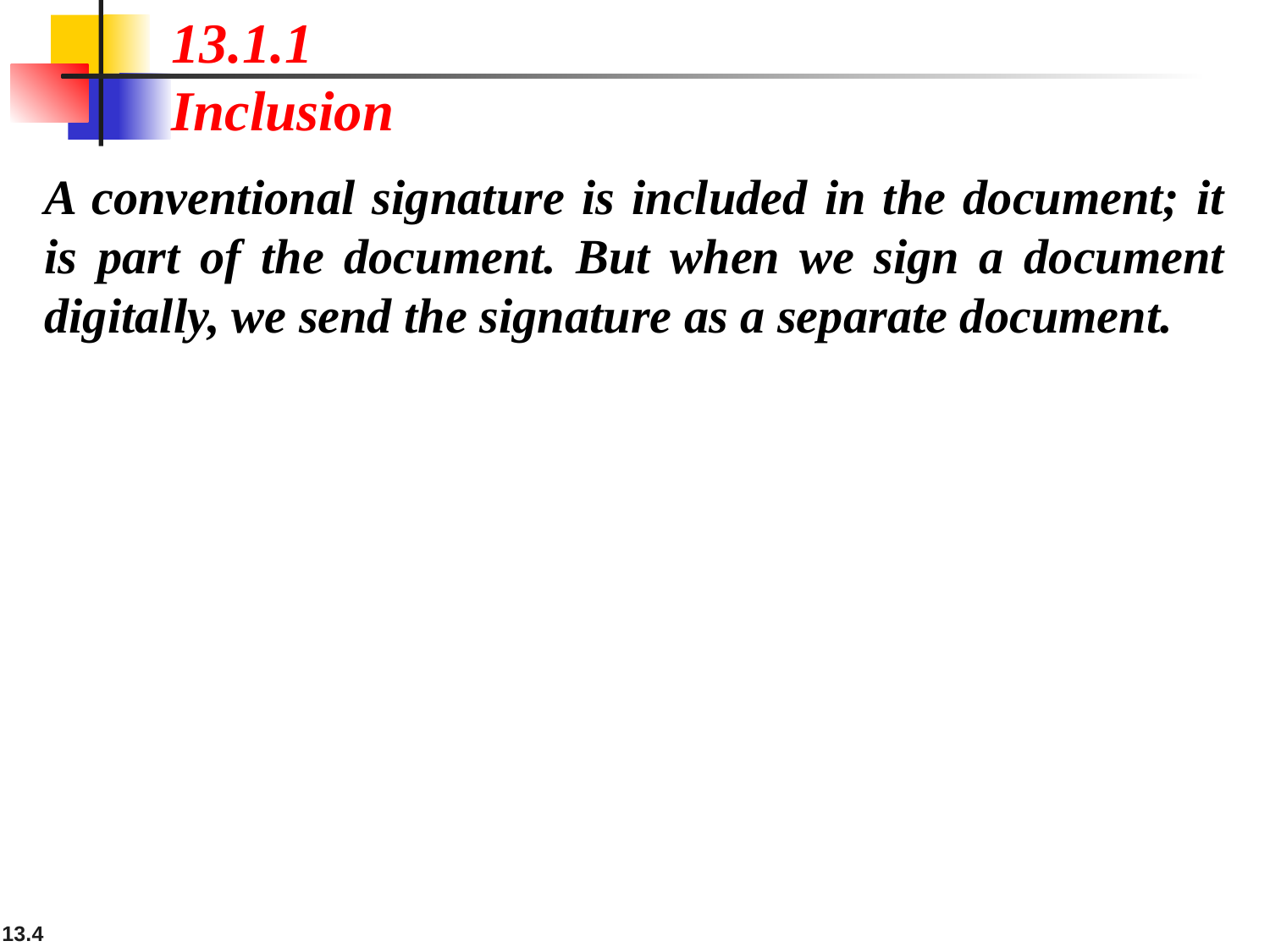

13.1.1  Inclusion

A conventional signature is included in the document; it is part of the document. But when we sign a document digitally, we send the signature as a separate document.
13.4